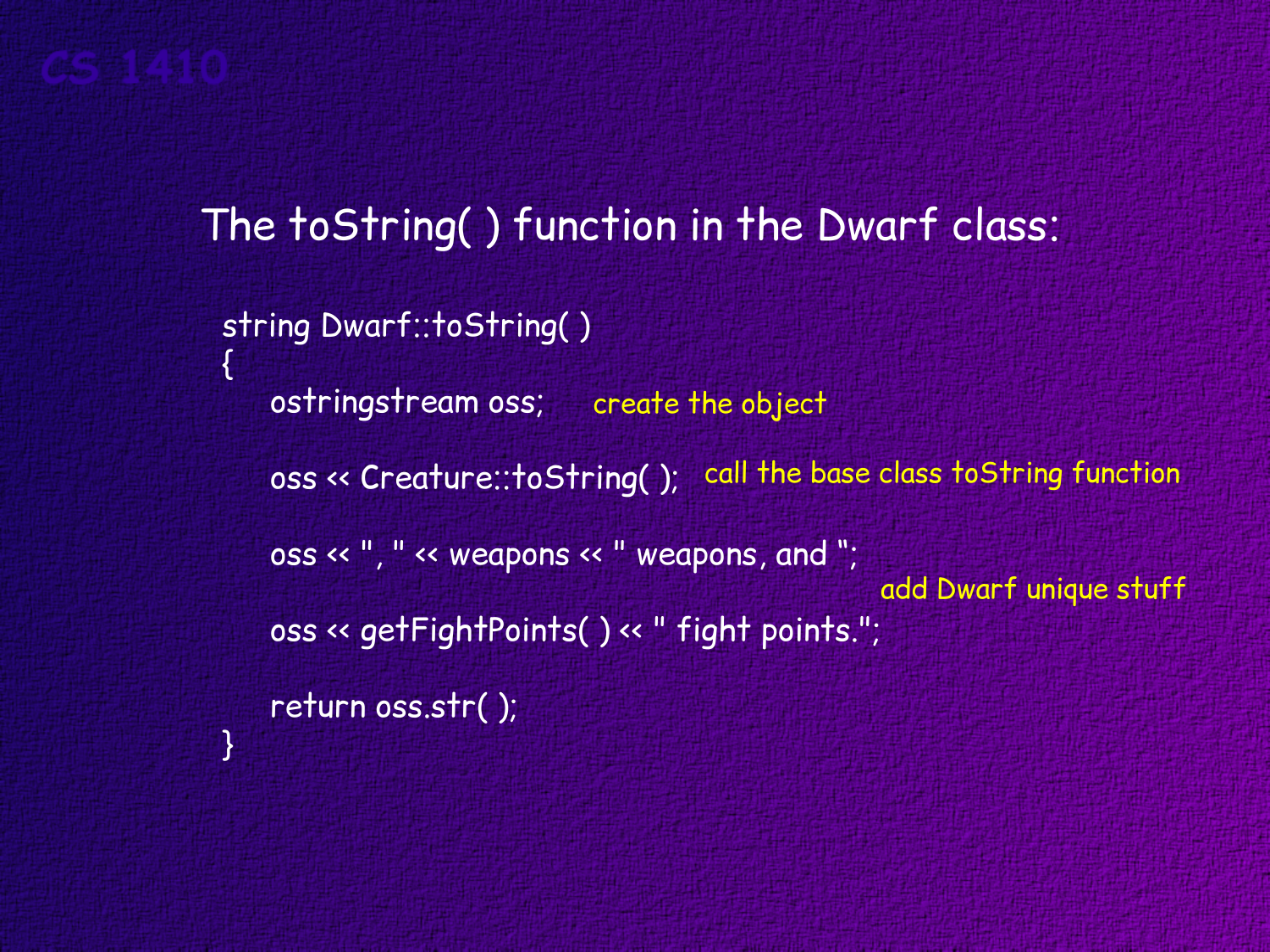

The toString( ) function in the Dwarf class:
string Dwarf::toString( )
{
     ostringstream oss;

     oss << Creature::toString( );

     oss << ", " << weapons << " weapons, and “;

     oss << getFightPoints( ) << " fight points.";

     return oss.str( );
}
create the object
call the base class toString function
add Dwarf unique stuff